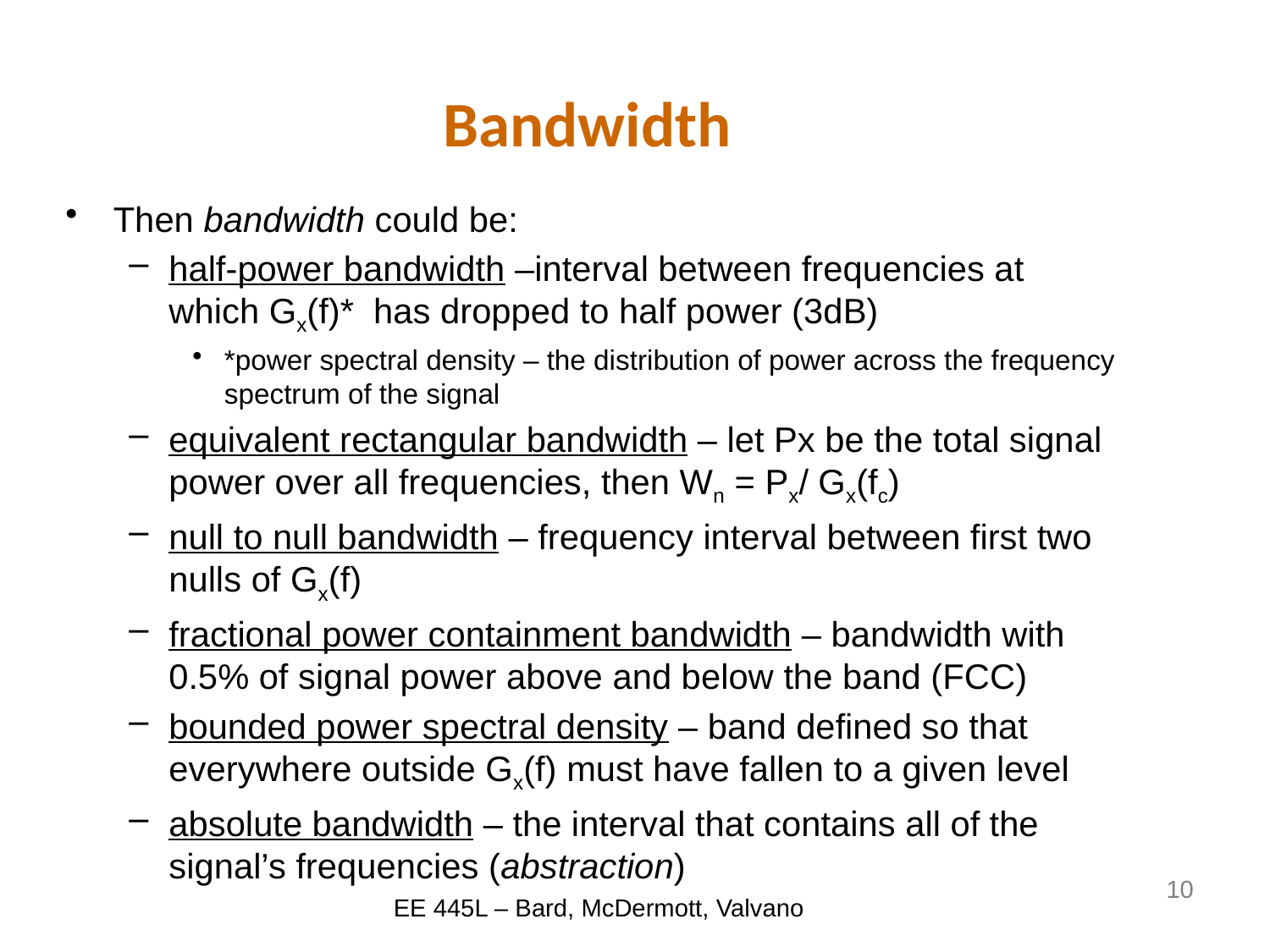

# Bandwidth
Then bandwidth could be:
half-power bandwidth –interval between frequencies at which Gx(f)*  has dropped to half power (3dB)
*power spectral density – the distribution of power across the frequency spectrum of the signal
equivalent rectangular bandwidth – let Px be the total signal power over all frequencies, then Wn = Px/ Gx(fc)
null to null bandwidth – frequency interval between first two nulls of Gx(f)
fractional power containment bandwidth – bandwidth with 0.5% of signal power above and below the band (FCC)
bounded power spectral density – band defined so that everywhere outside Gx(f) must have fallen to a given level
absolute bandwidth – the interval that contains all of the signal’s frequencies (abstraction)
10
EE 445L – Bard, McDermott, Valvano